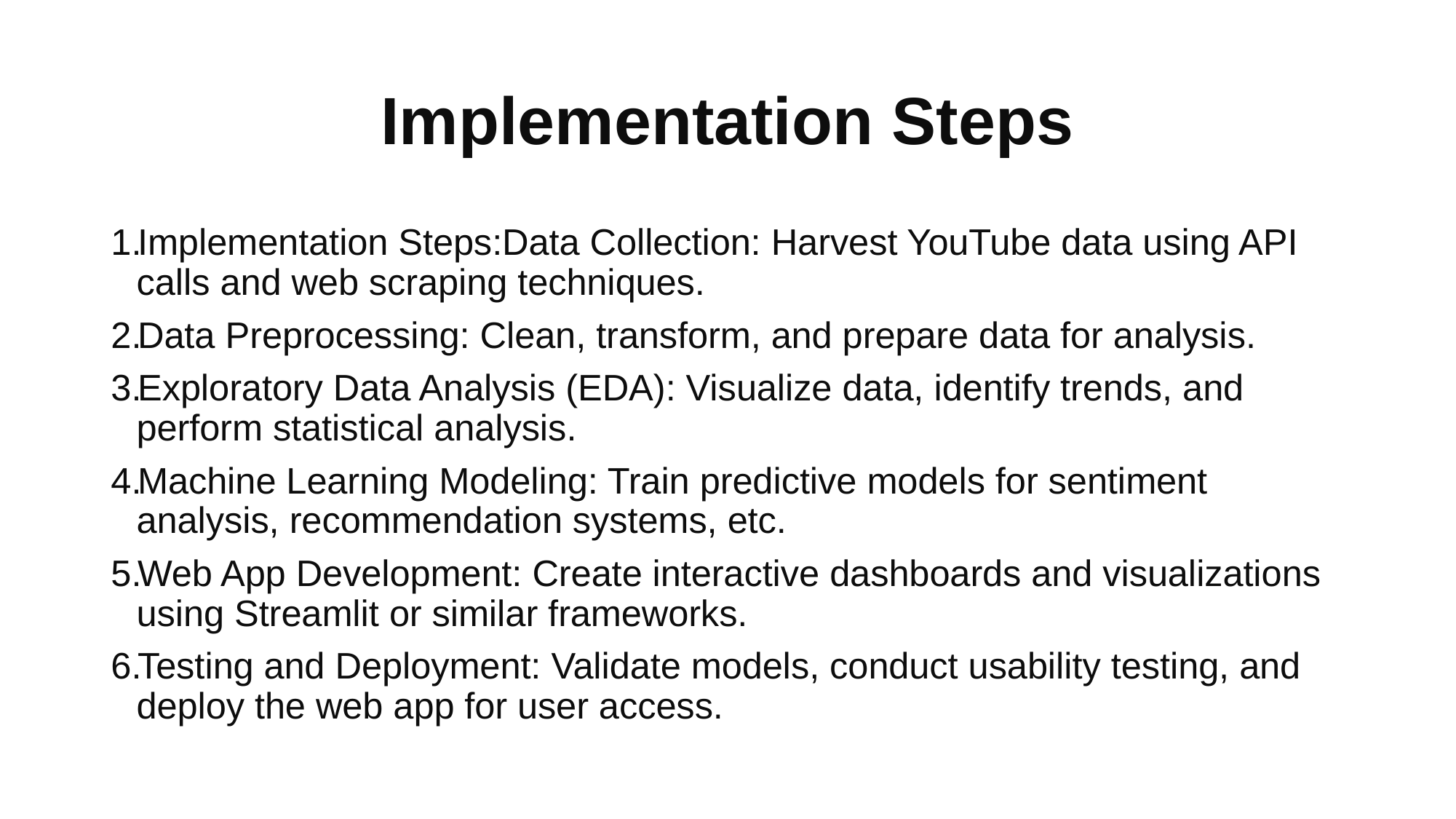

# Implementation Steps
Implementation Steps:Data Collection: Harvest YouTube data using API calls and web scraping techniques.
Data Preprocessing: Clean, transform, and prepare data for analysis.
Exploratory Data Analysis (EDA): Visualize data, identify trends, and perform statistical analysis.
Machine Learning Modeling: Train predictive models for sentiment analysis, recommendation systems, etc.
Web App Development: Create interactive dashboards and visualizations using Streamlit or similar frameworks.
Testing and Deployment: Validate models, conduct usability testing, and deploy the web app for user access.